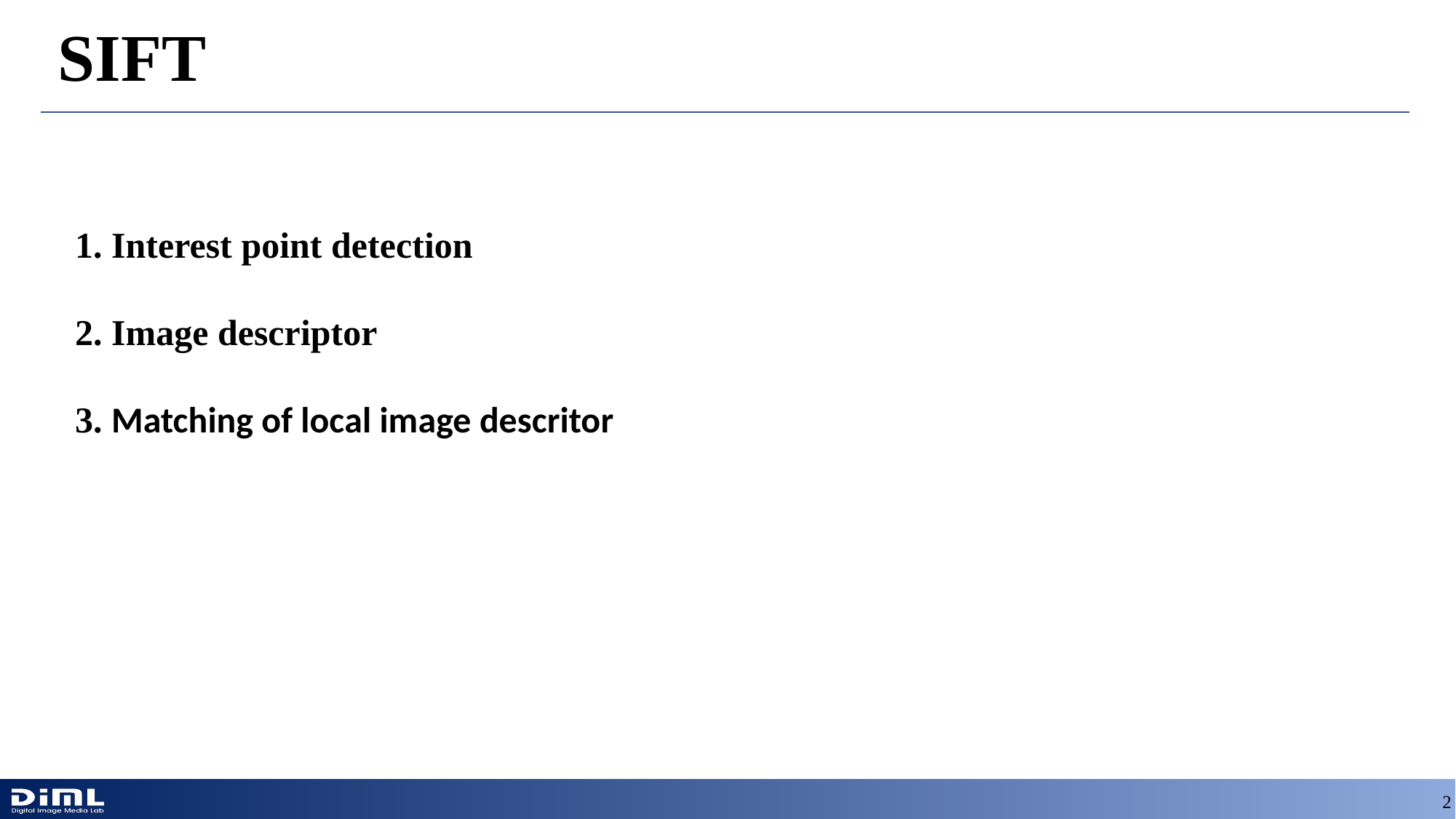

# SIFT

1. Interest point detection

2. Image descriptor

3. Matching of local image descritor

2